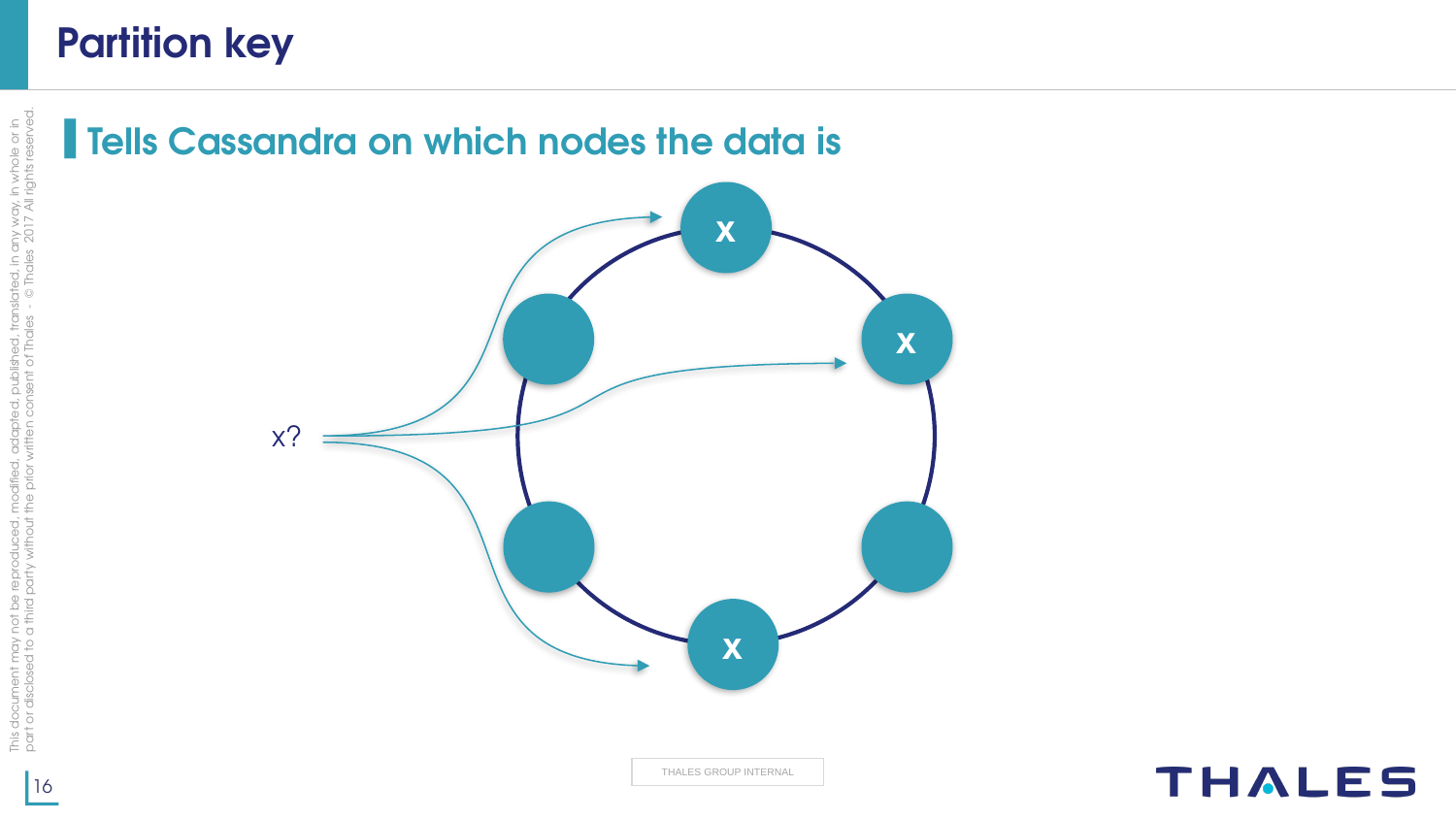

# Partition key
Tells Cassandra on which nodes the data is
x

x

x
x?